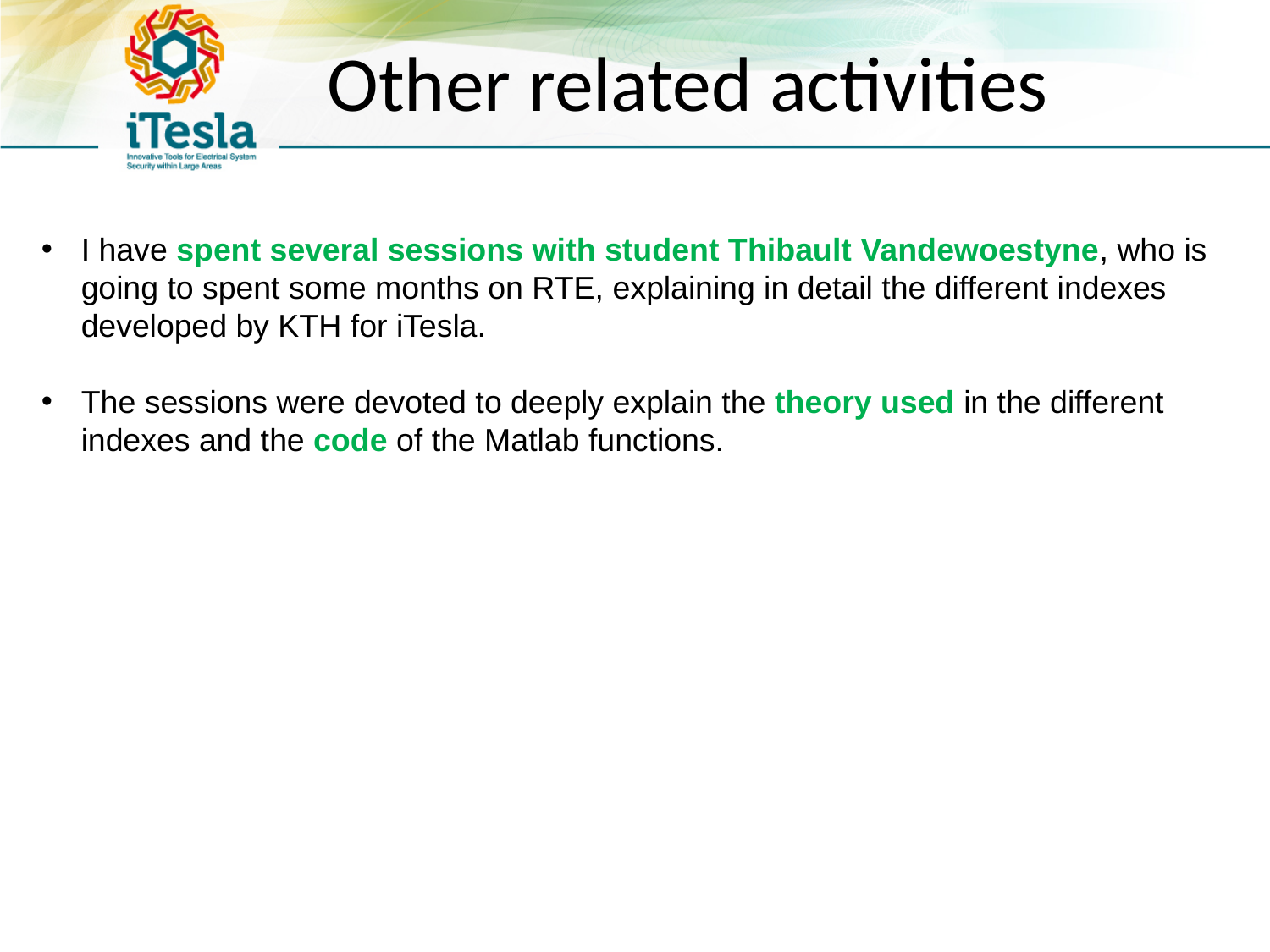

# Other related activities

I have spent several sessions with student Thibault Vandewoestyne, who is going to spent some months on RTE, explaining in detail the different indexes developed by KTH for iTesla.

The sessions were devoted to deeply explain the theory used in the different indexes and the code of the Matlab functions.